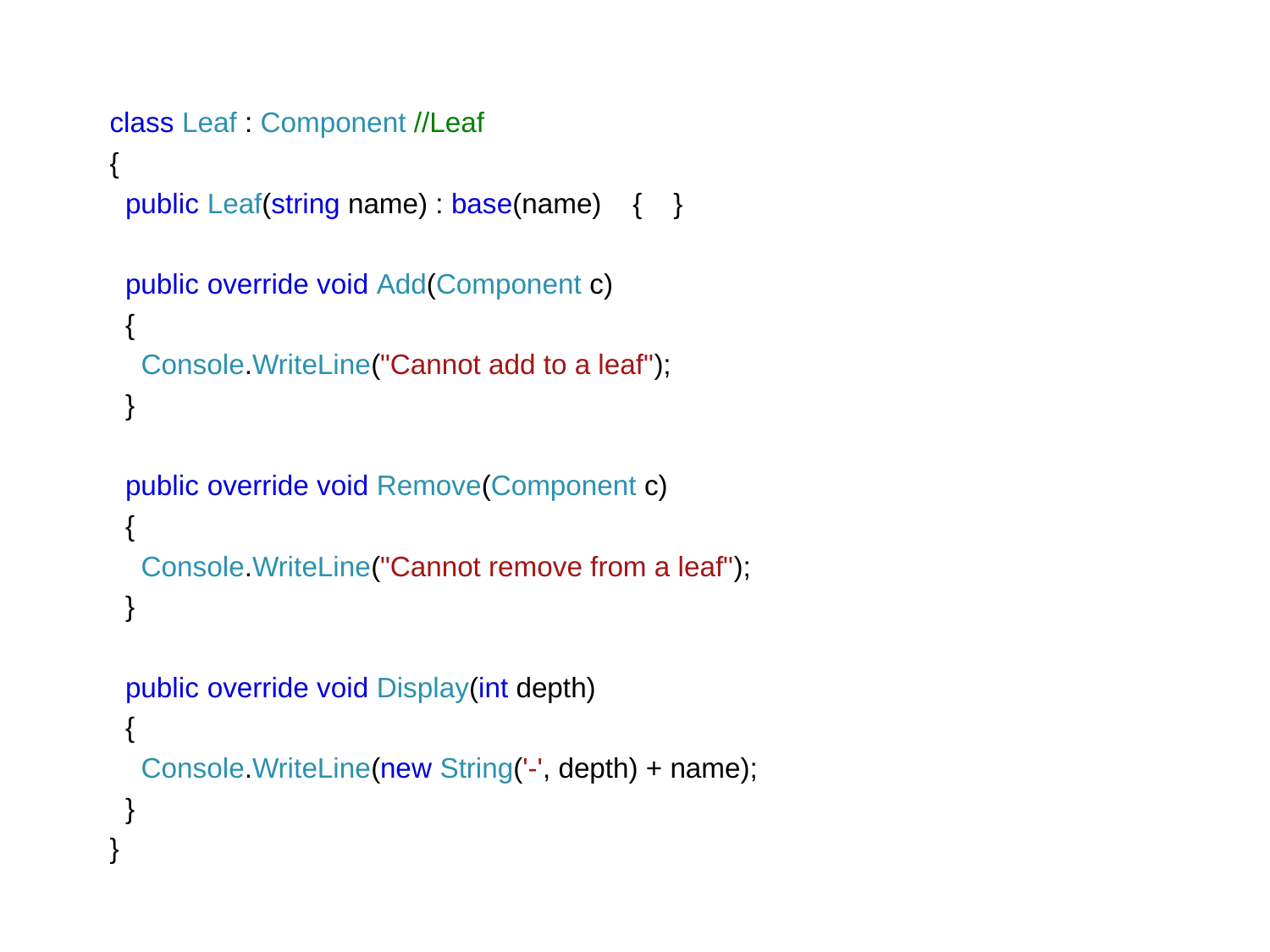

class Leaf : Component //Leaf
  {
    public Leaf(string name) : base(name)    {    }

    public override void Add(Component c)
    {
      Console.WriteLine("Cannot add to a leaf");
    }

    public override void Remove(Component c)
    {
      Console.WriteLine("Cannot remove from a leaf");
    }

    public override void Display(int depth)
    {
      Console.WriteLine(new String('-', depth) + name);
    }
  }